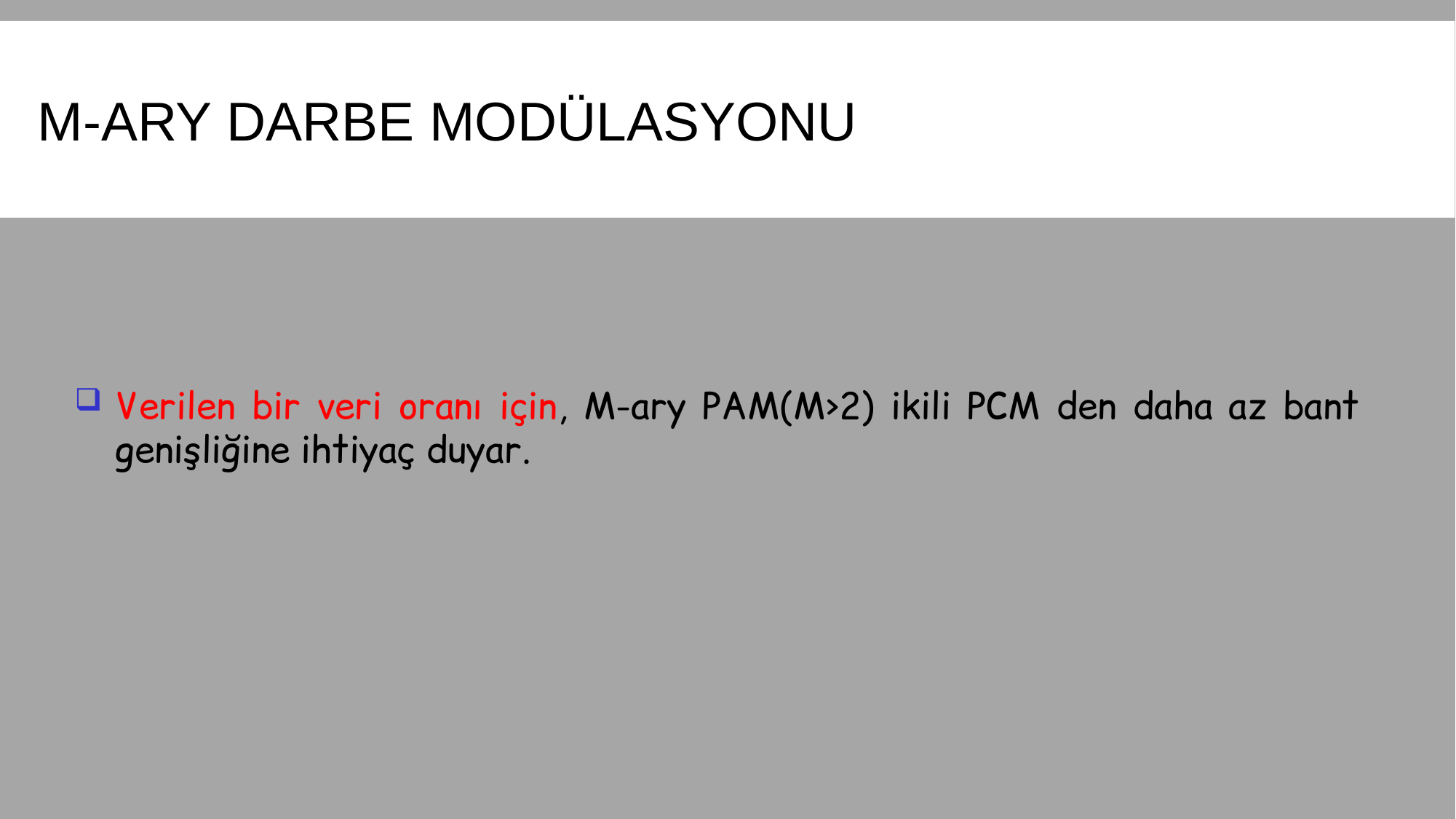

# M-ARY DARBE MODÜLASYONU
Verilen bir veri oranı için, M-ary PAM(M>2) ikili PCM den daha az bant genişliğine ihtiyaç duyar.